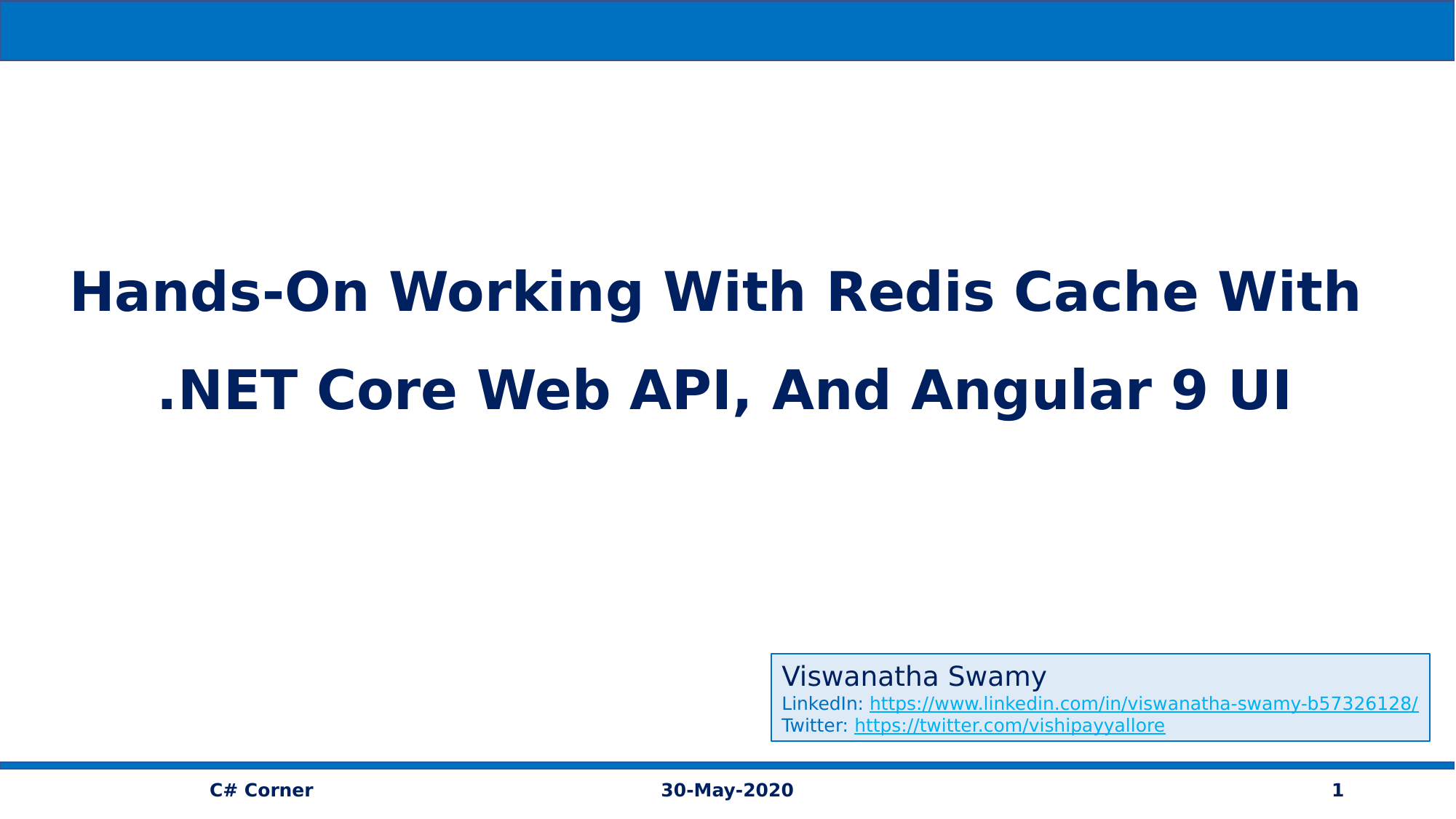

Hands-On Working With Redis Cache With
.NET Core Web API, And Angular 9 UI
Viswanatha Swamy
LinkedIn: https://www.linkedin.com/in/viswanatha-swamy-b57326128/
Twitter: https://twitter.com/vishipayyallore

30-May-2020
1
C# Corner